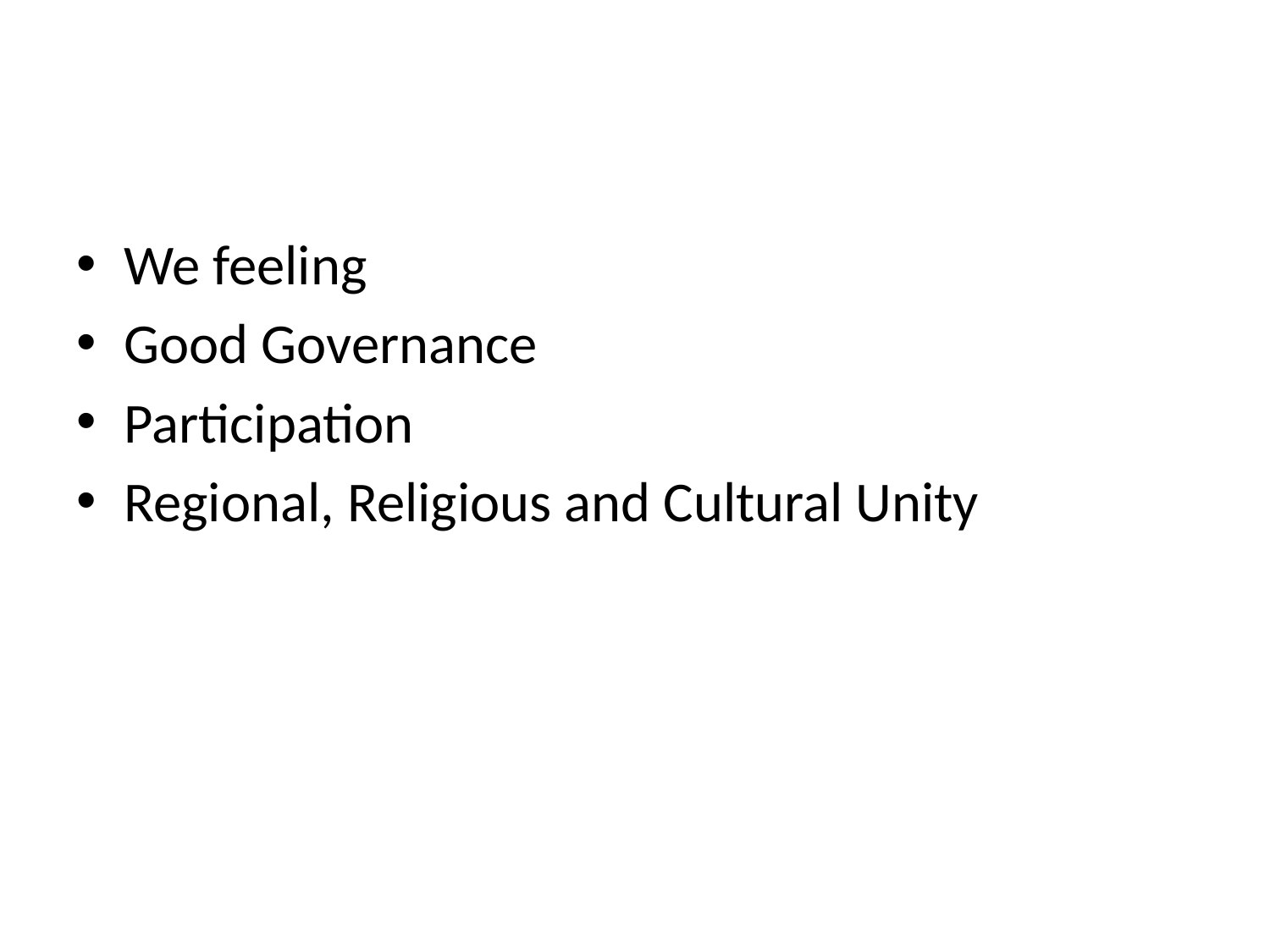

#
We feeling
Good Governance
Participation
Regional, Religious and Cultural Unity